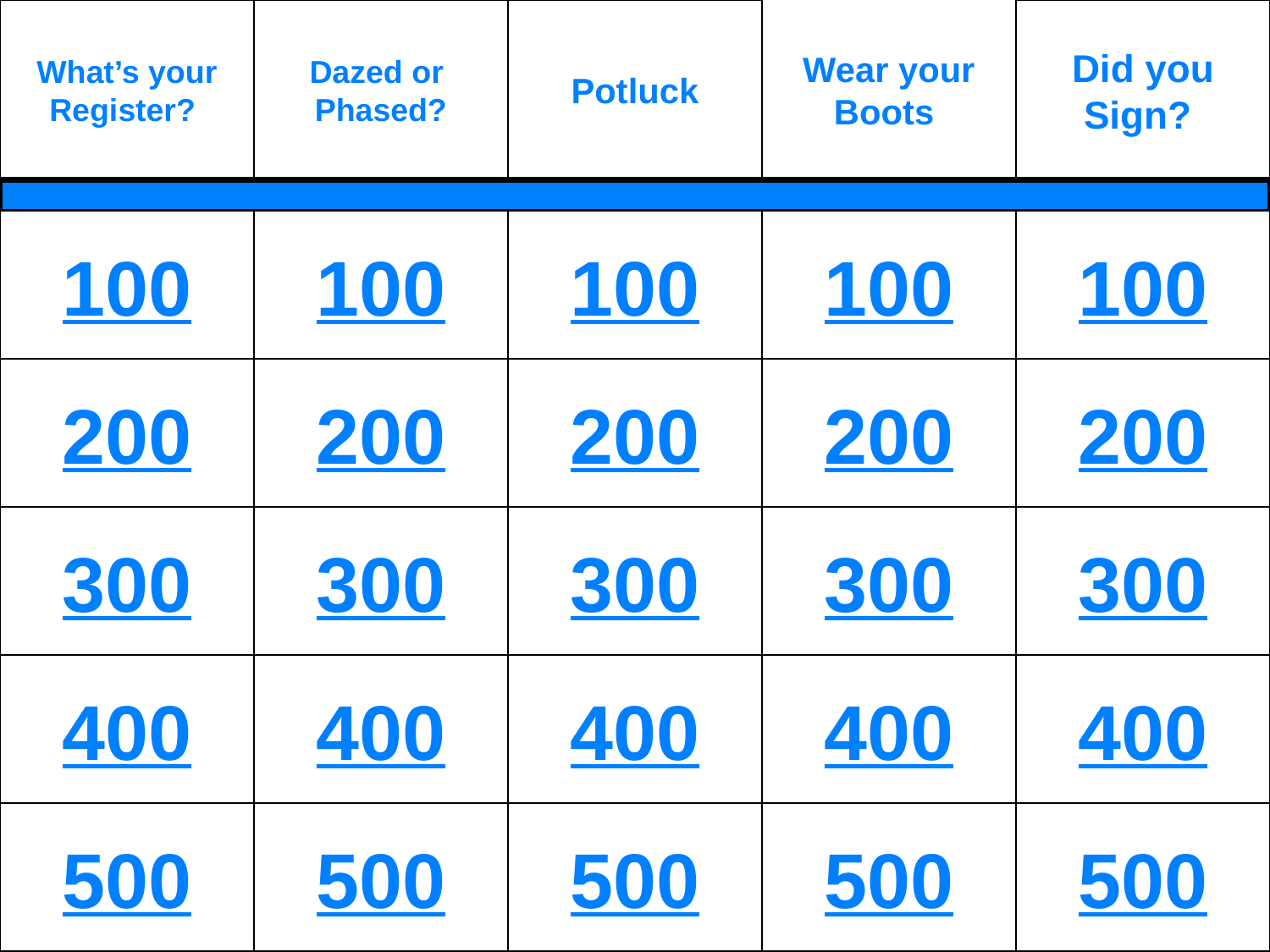

What’s your
Register?

Dazed or
Phased?

Potluck

Did you
Sign?
Wear your
Boots

100
100
100
100
100

200
200
200
200
200

300
300
300
300
300

400
400
400
400
400

500
500
500
500
500